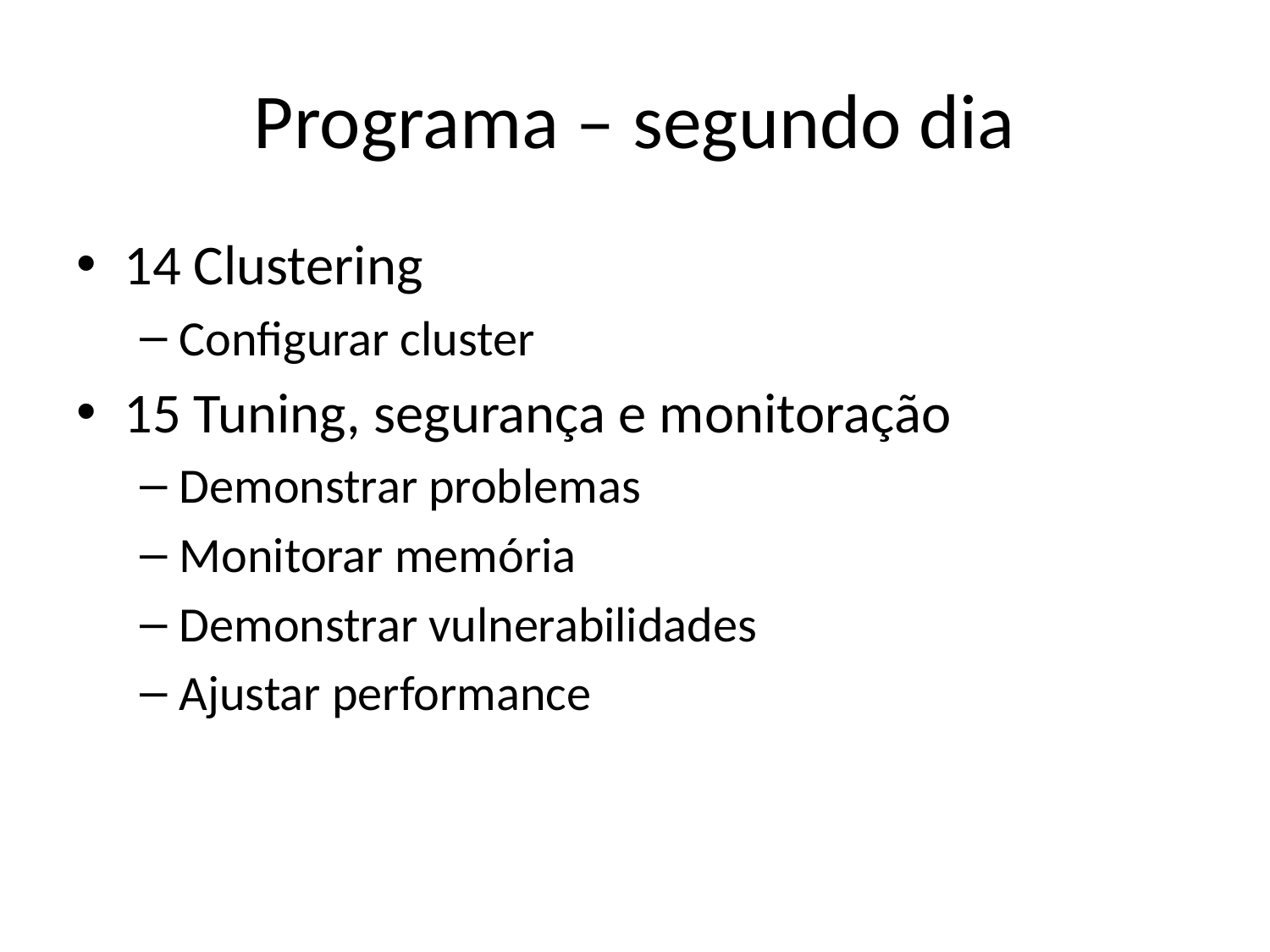

# Programa – segundo dia
14 Clustering
Configurar cluster
15 Tuning, segurança e monitoração
Demonstrar problemas
Monitorar memória
Demonstrar vulnerabilidades
Ajustar performance